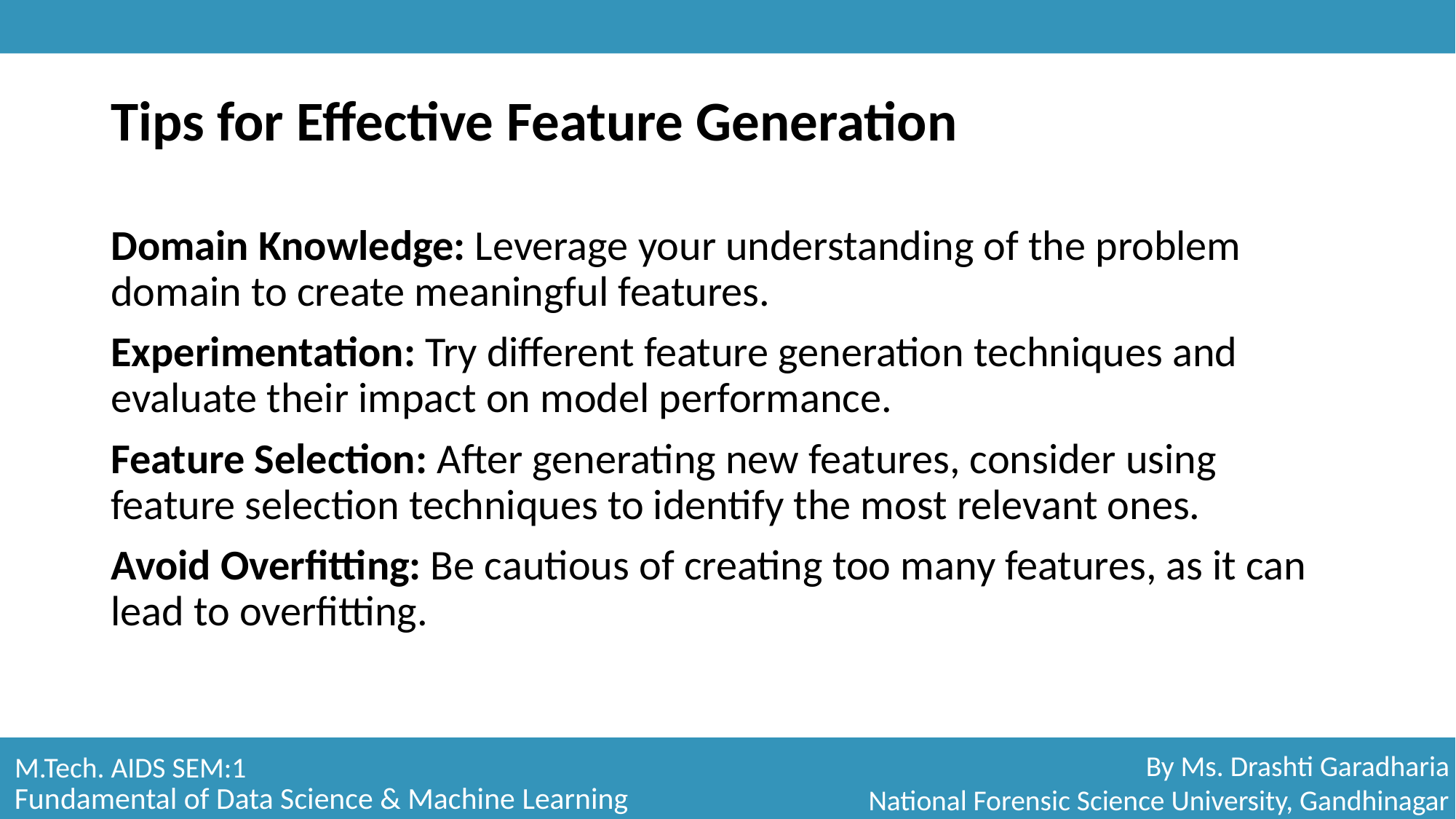

# Tips for Effective Feature Generation
Domain Knowledge: Leverage your understanding of the problem domain to create meaningful features.
Experimentation: Try different feature generation techniques and evaluate their impact on model performance.
Feature Selection: After generating new features, consider using feature selection techniques to identify the most relevant ones.
Avoid Overfitting: Be cautious of creating too many features, as it can lead to overfitting.